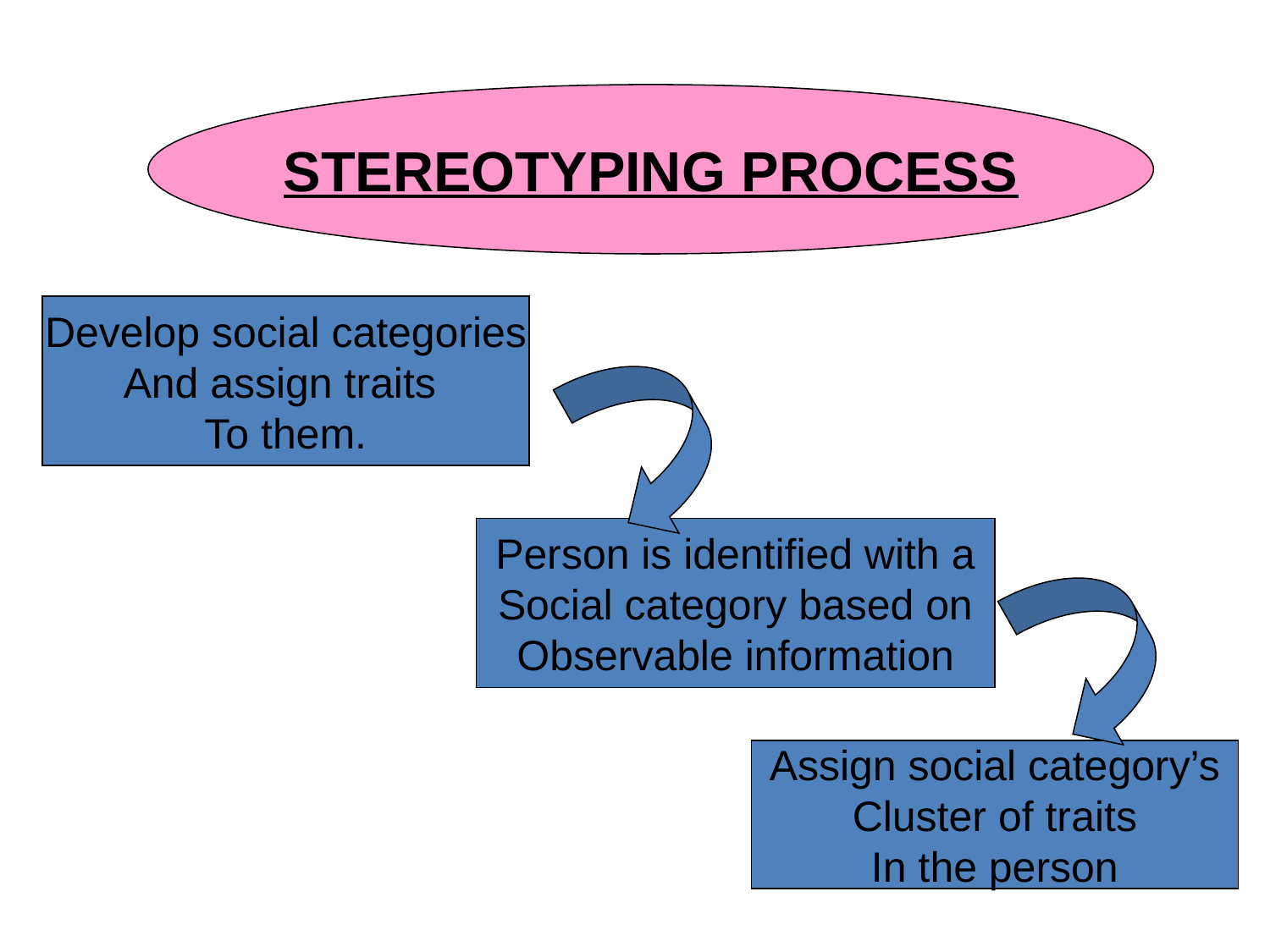

STEREOTYPING PROCESS
Develop social categories
And assign traits
To them.

Person is identified with a
Social category based on
Observable information

Assign social category’s
Cluster of traits
In the person